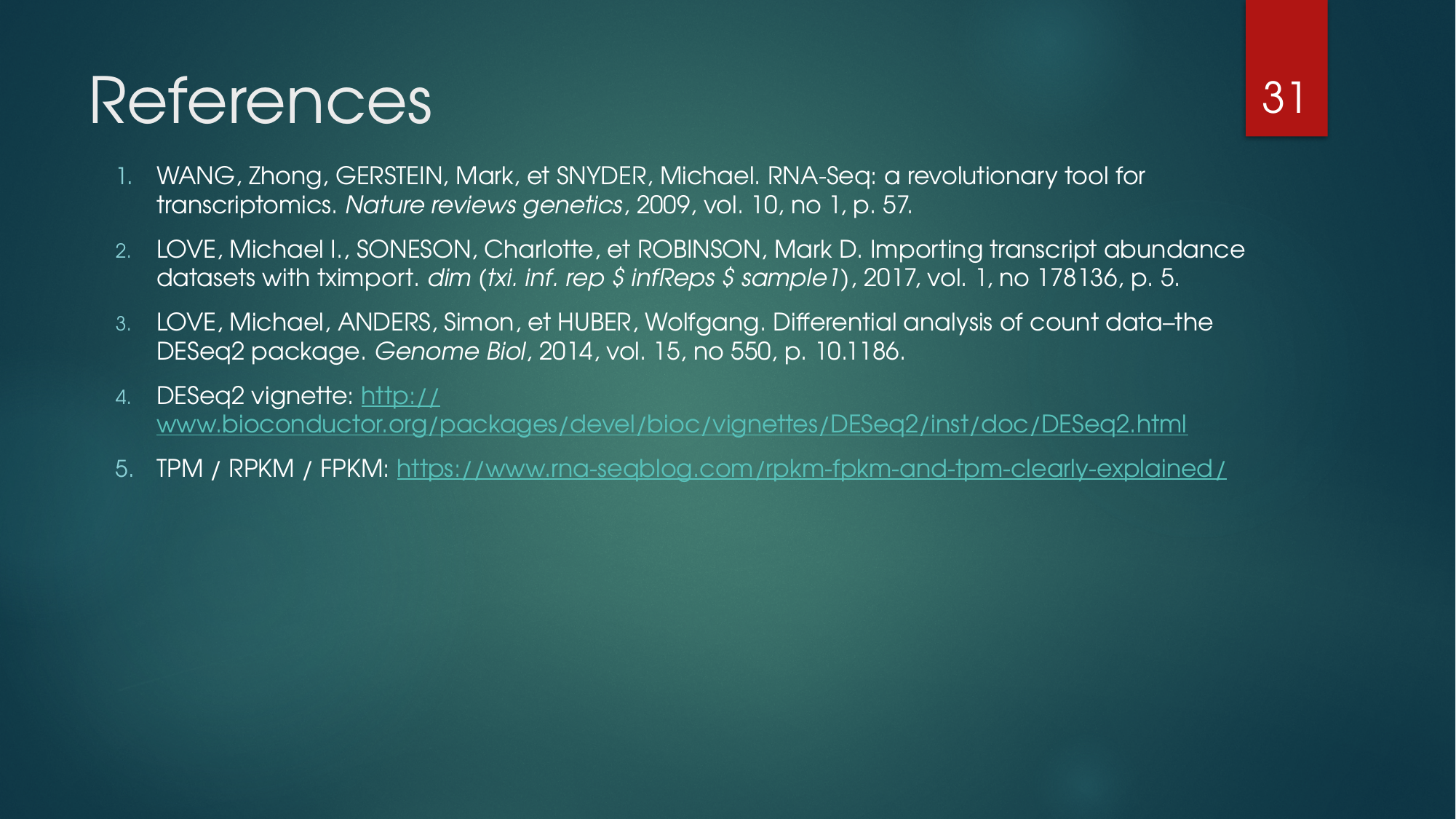

31
# References
WANG, Zhong, GERSTEIN, Mark, et SNYDER, Michael. RNA-Seq: a revolutionary tool for transcriptomics. Nature reviews genetics, 2009, vol. 10, no 1, p. 57.
LOVE, Michael I., SONESON, Charlotte, et ROBINSON, Mark D. Importing transcript abundance datasets with tximport. dim (txi. inf. rep $ infReps $ sample1), 2017, vol. 1, no 178136, p. 5.
LOVE, Michael, ANDERS, Simon, et HUBER, Wolfgang. Differential analysis of count data–the DESeq2 package. Genome Biol, 2014, vol. 15, no 550, p. 10.1186.
DESeq2 vignette: http://www.bioconductor.org/packages/devel/bioc/vignettes/DESeq2/inst/doc/DESeq2.html
TPM / RPKM / FPKM: https://www.rna-seqblog.com/rpkm-fpkm-and-tpm-clearly-explained/